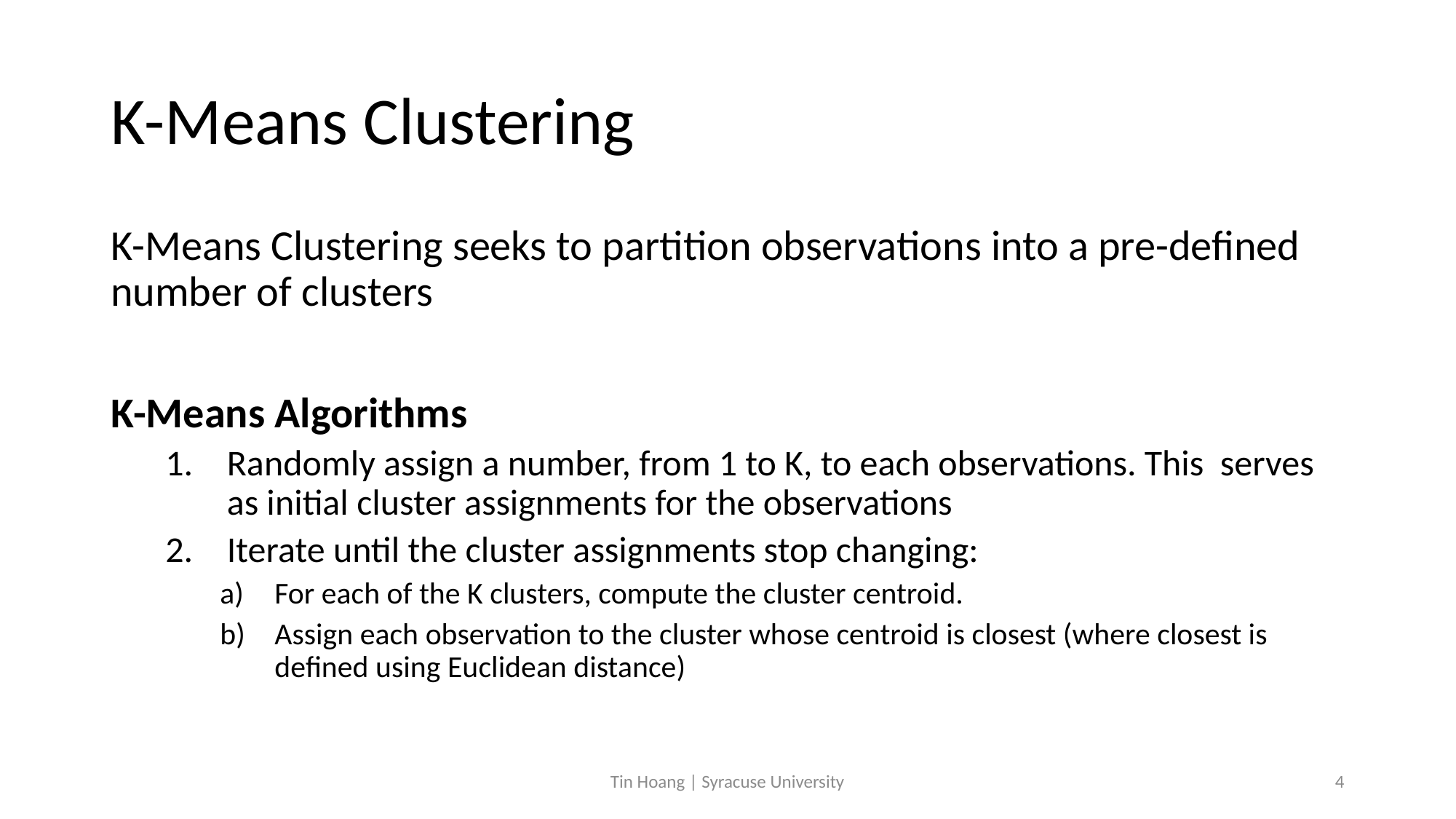

# K-Means Clustering
K-Means Clustering seeks to partition observations into a pre-defined number of clusters

K-Means Algorithms
Randomly assign a number, from 1 to K, to each observations. This  serves as initial cluster assignments for the observations
Iterate until the cluster assignments stop changing:
For each of the K clusters, compute the cluster centroid.
Assign each observation to the cluster whose centroid is closest (where closest is defined using Euclidean distance)
Tin Hoang | Syracuse University
4